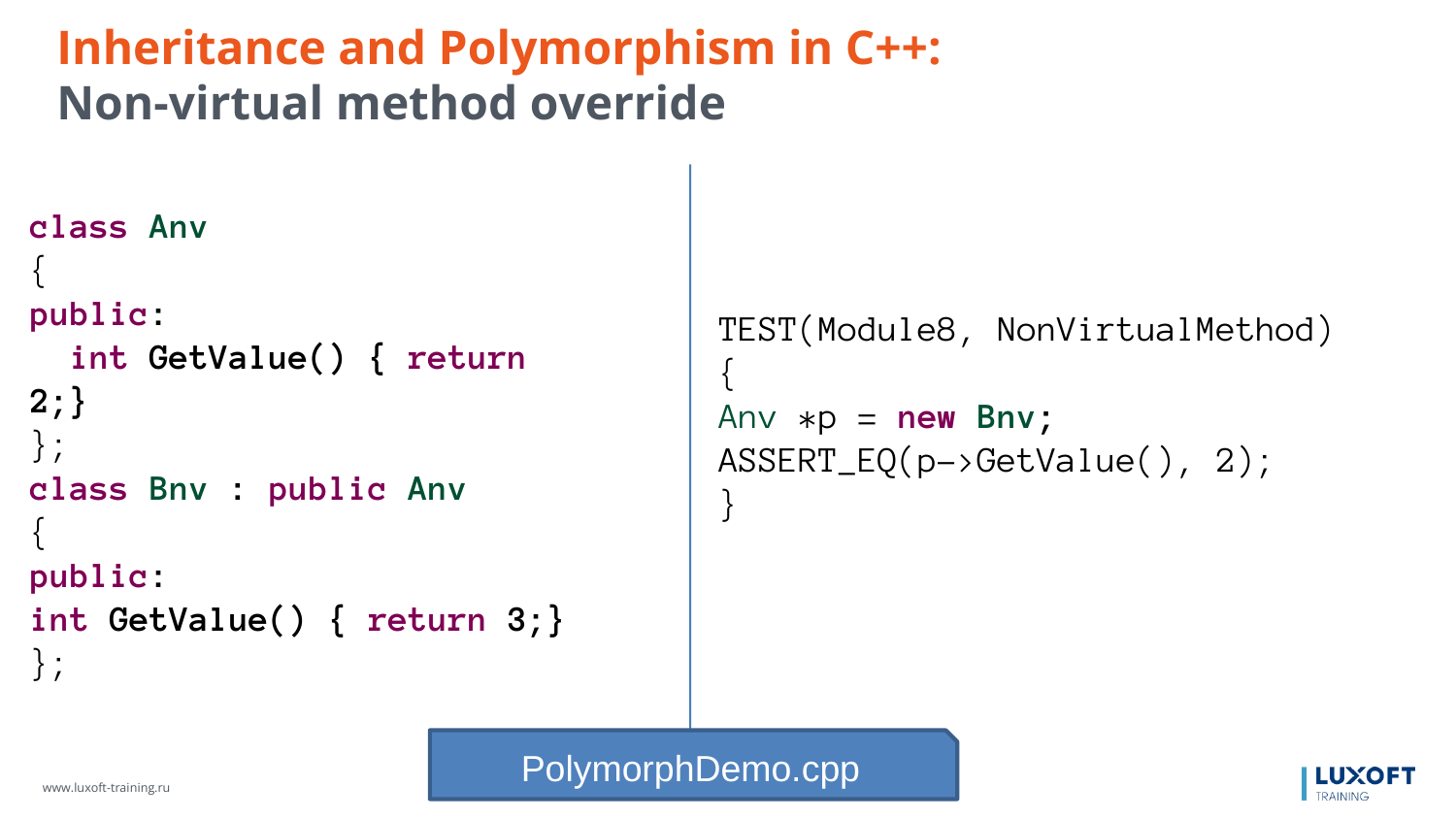

Inheritance and Polymorphism in C++:
Non-virtual method override

class Anv
{
public:
  int GetValue() { return 2;}
};
class Bnv : public Anv
{
public:
int GetValue() { return 3;}
};

TEST(Module8, NonVirtualMethod)
{
Anv *p = new Bnv;
ASSERT_EQ(p->GetValue(), 2);
}
PolymorphDemo.cpp